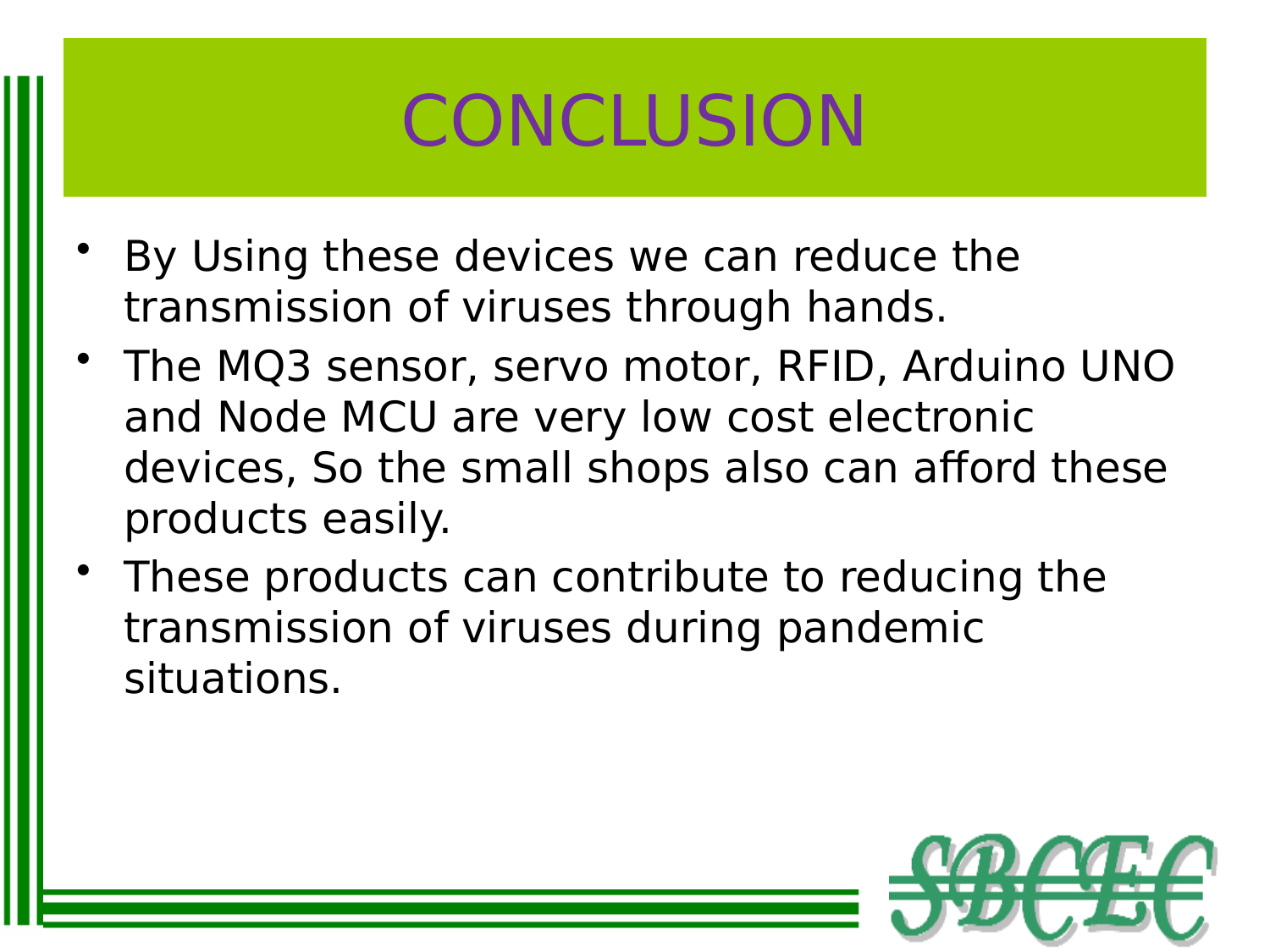

# CONCLUSION
By Using these devices we can reduce the transmission of viruses through hands.
The MQ3 sensor, servo motor, RFID, Arduino UNO and Node MCU are very low cost electronic devices, So the small shops also can afford these products easily.
These products can contribute to reducing the transmission of viruses during pandemic situations.